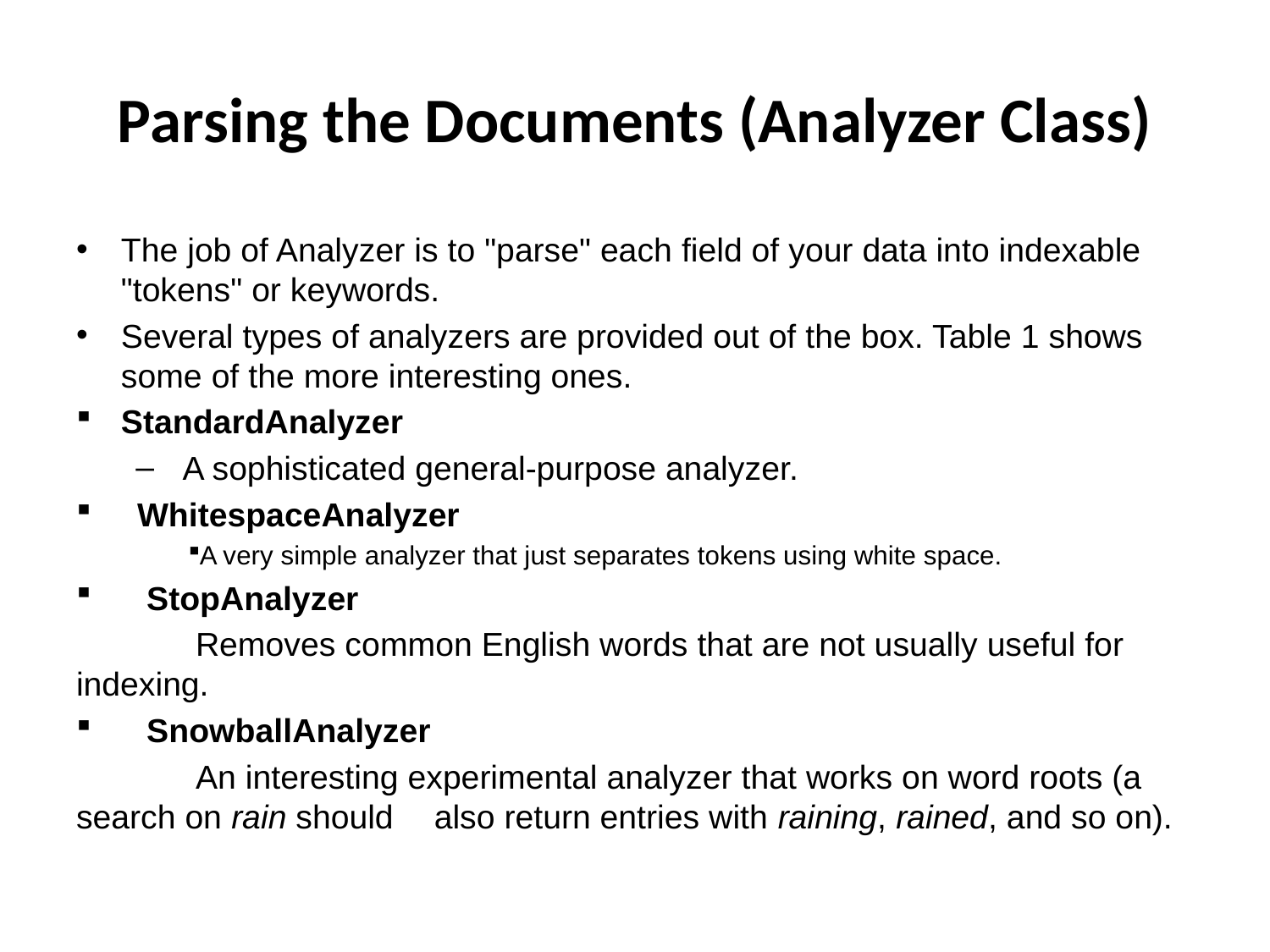

# Parsing the Documents (Analyzer Class)
The job of Analyzer is to "parse" each field of your data into indexable "tokens" or keywords.
Several types of analyzers are provided out of the box. Table 1 shows some of the more interesting ones.
StandardAnalyzer
 A sophisticated general-purpose analyzer.
     WhitespaceAnalyzer
A very simple analyzer that just separates tokens using white space.
      StopAnalyzer
	Removes common English words that are not usually useful for indexing.
      SnowballAnalyzer
	An interesting experimental analyzer that works on word roots (a search on rain should 	also return entries with raining, rained, and so on).